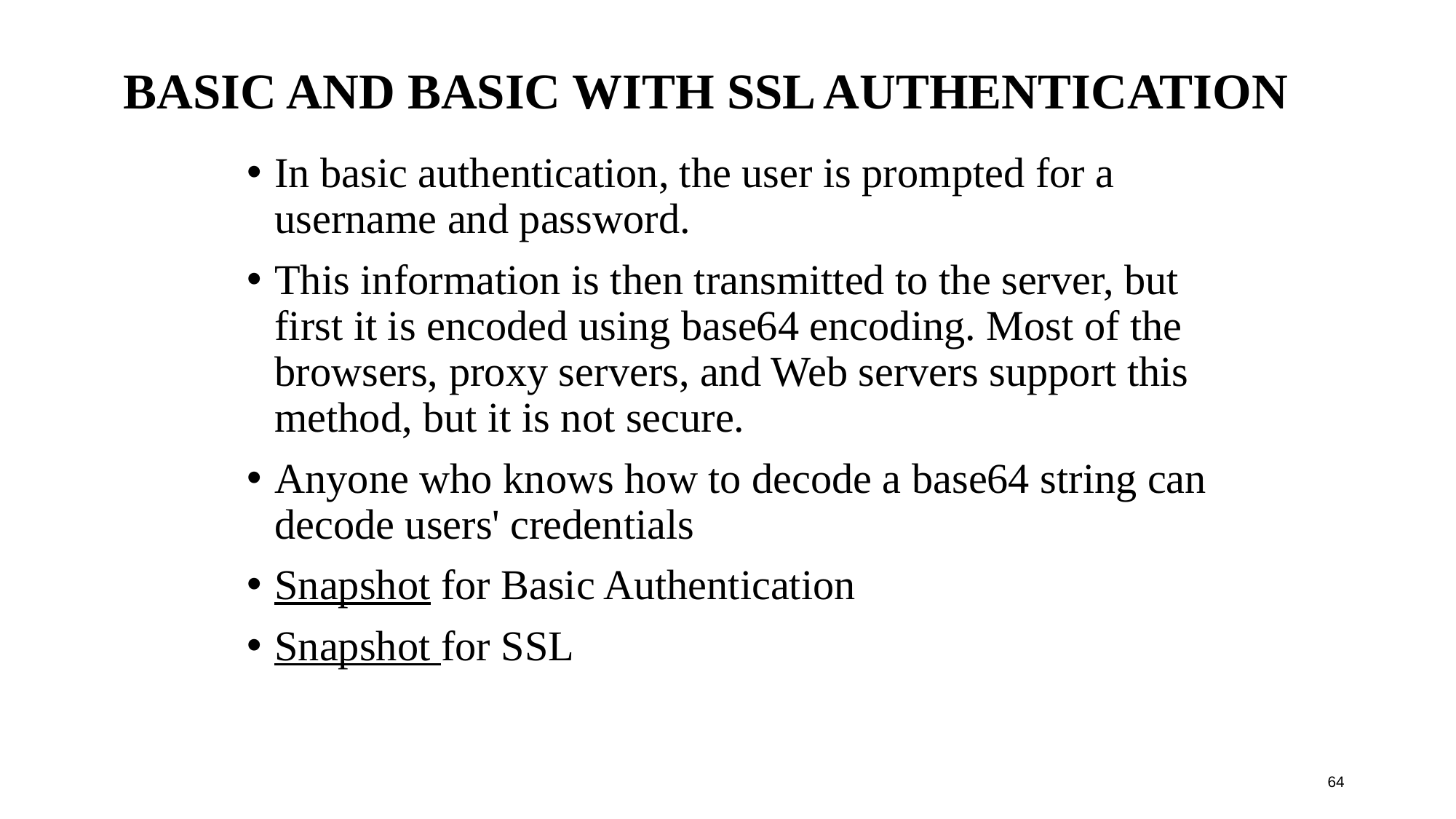

# Basic and basic with SSL authentication
In basic authentication, the user is prompted for a username and password.
This information is then transmitted to the server, but first it is encoded using base64 encoding. Most of the browsers, proxy servers, and Web servers support this method, but it is not secure.
Anyone who knows how to decode a base64 string can decode users' credentials
Snapshot for Basic Authentication
Snapshot for SSL
64